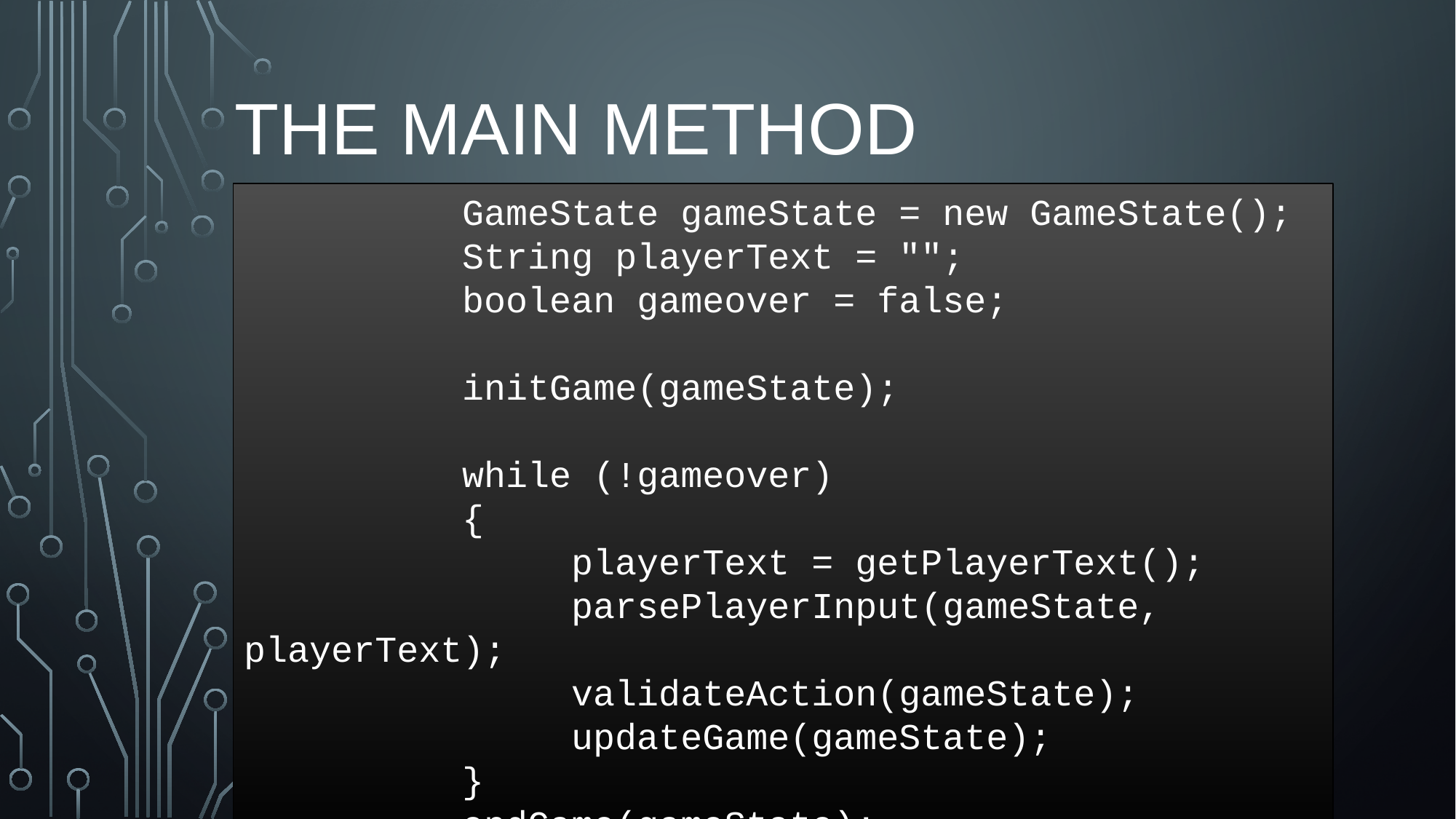

# the main method
		GameState gameState = new GameState();
		String playerText = "";
		boolean gameover = false;

		initGame(gameState);

		while (!gameover)
		{
			playerText = getPlayerText();
			parsePlayerInput(gameState, playerText);
			validateAction(gameState);
			updateGame(gameState);
		}
		endGame(gameState);